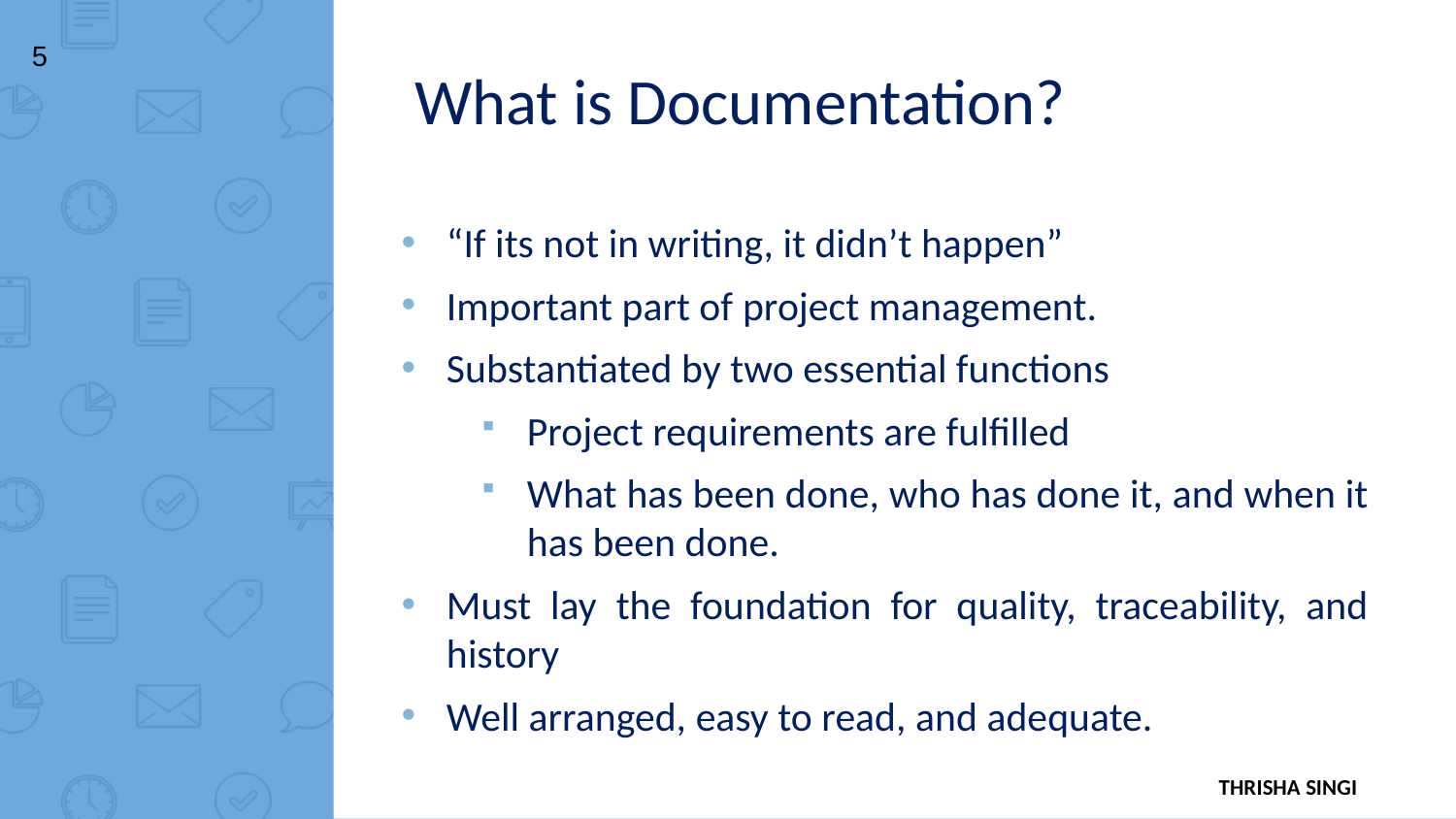

5
What is Documentation?
“If its not in writing, it didn’t happen”
Important part of project management.
Substantiated by two essential functions
Project requirements are fulfilled
What has been done, who has done it, and when it has been done.
Must lay the foundation for quality, traceability, and history
Well arranged, easy to read, and adequate.

THRISHA SINGI